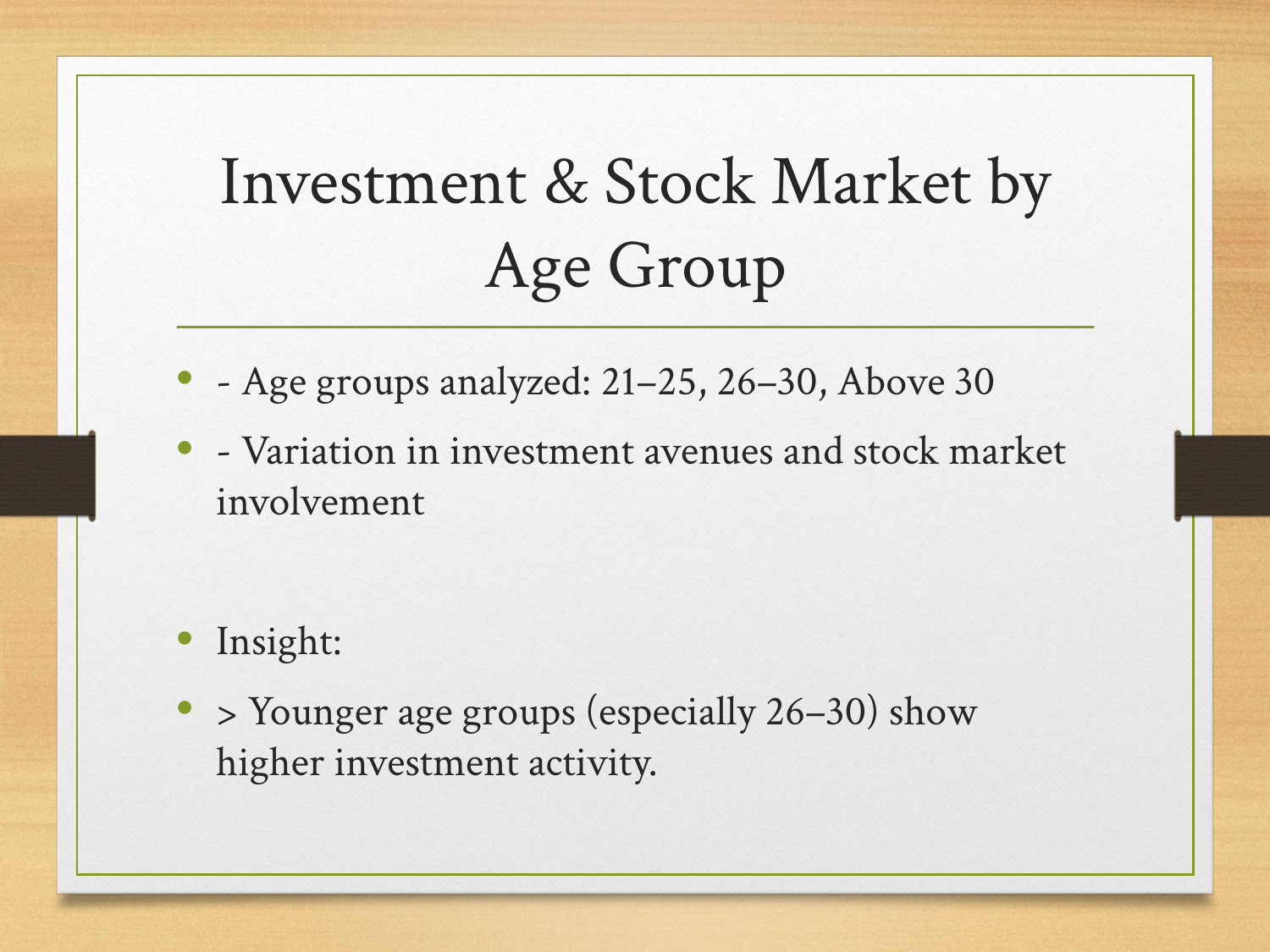

# Investment & Stock Market by Age Group
- Age groups analyzed: 21–25, 26–30, Above 30
- Variation in investment avenues and stock market involvement

Insight:
> Younger age groups (especially 26–30) show higher investment activity.